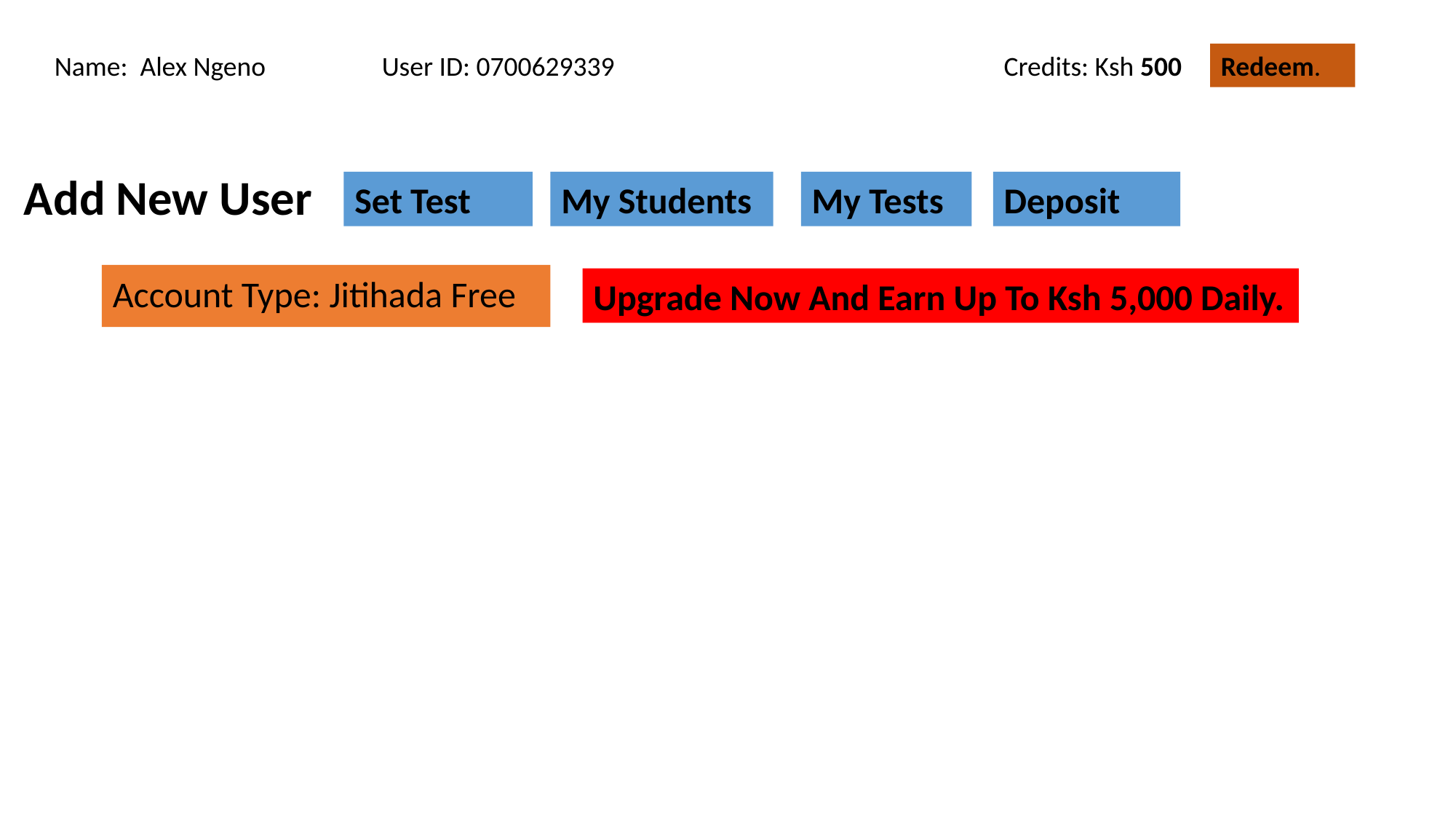

Name:  Alex Ngeno		User ID: 0700629339
Credits: Ksh 500
Redeem.
Add New User
Set Test
My Students
My Tests
Deposit
# Account Type: Jitihada Free
Upgrade Now And Earn Up To Ksh 5,000 Daily.